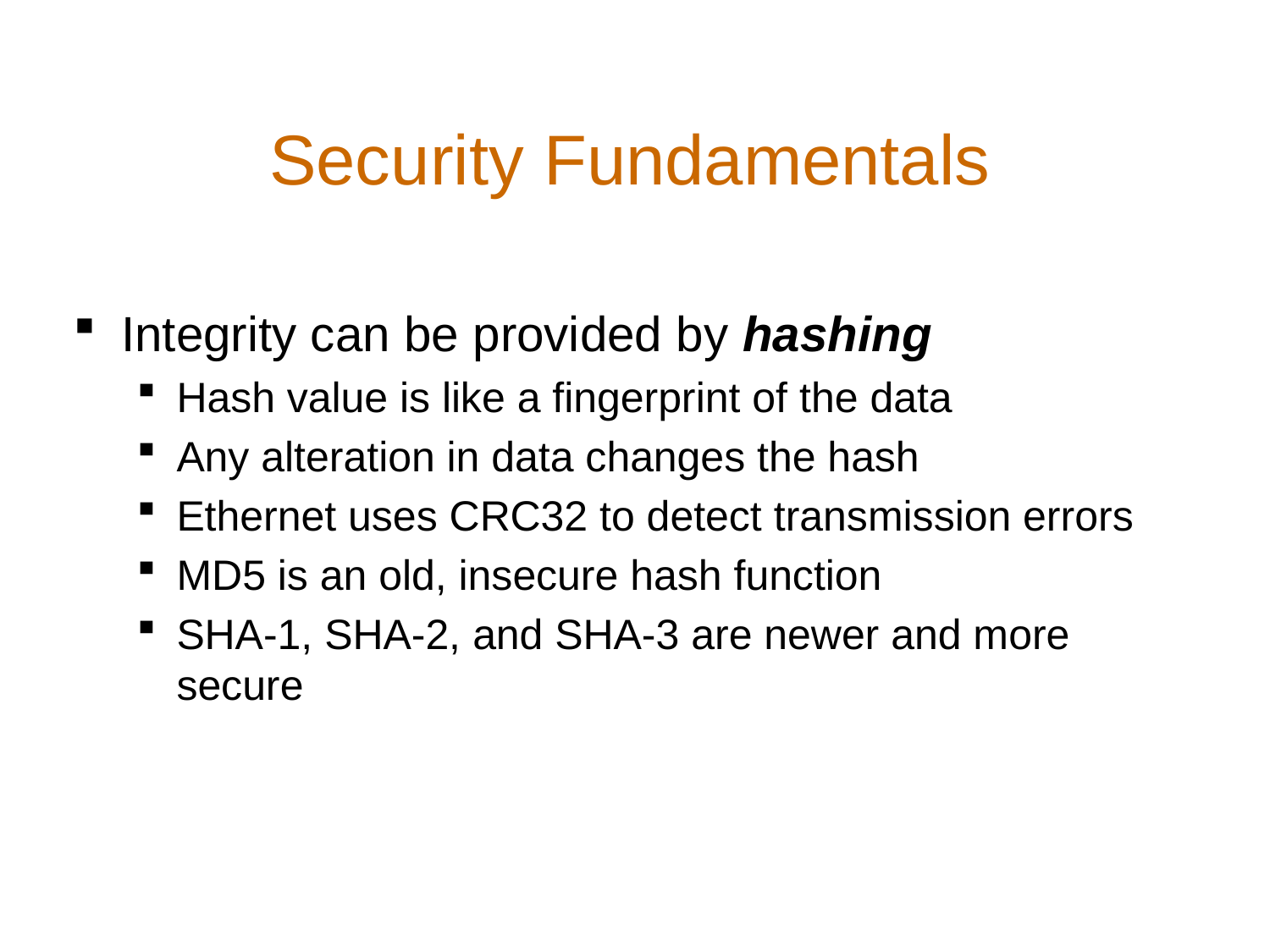

# Security Fundamentals
Integrity can be provided by hashing
Hash value is like a fingerprint of the data
Any alteration in data changes the hash
Ethernet uses CRC32 to detect transmission errors
MD5 is an old, insecure hash function
SHA-1, SHA-2, and SHA-3 are newer and more secure